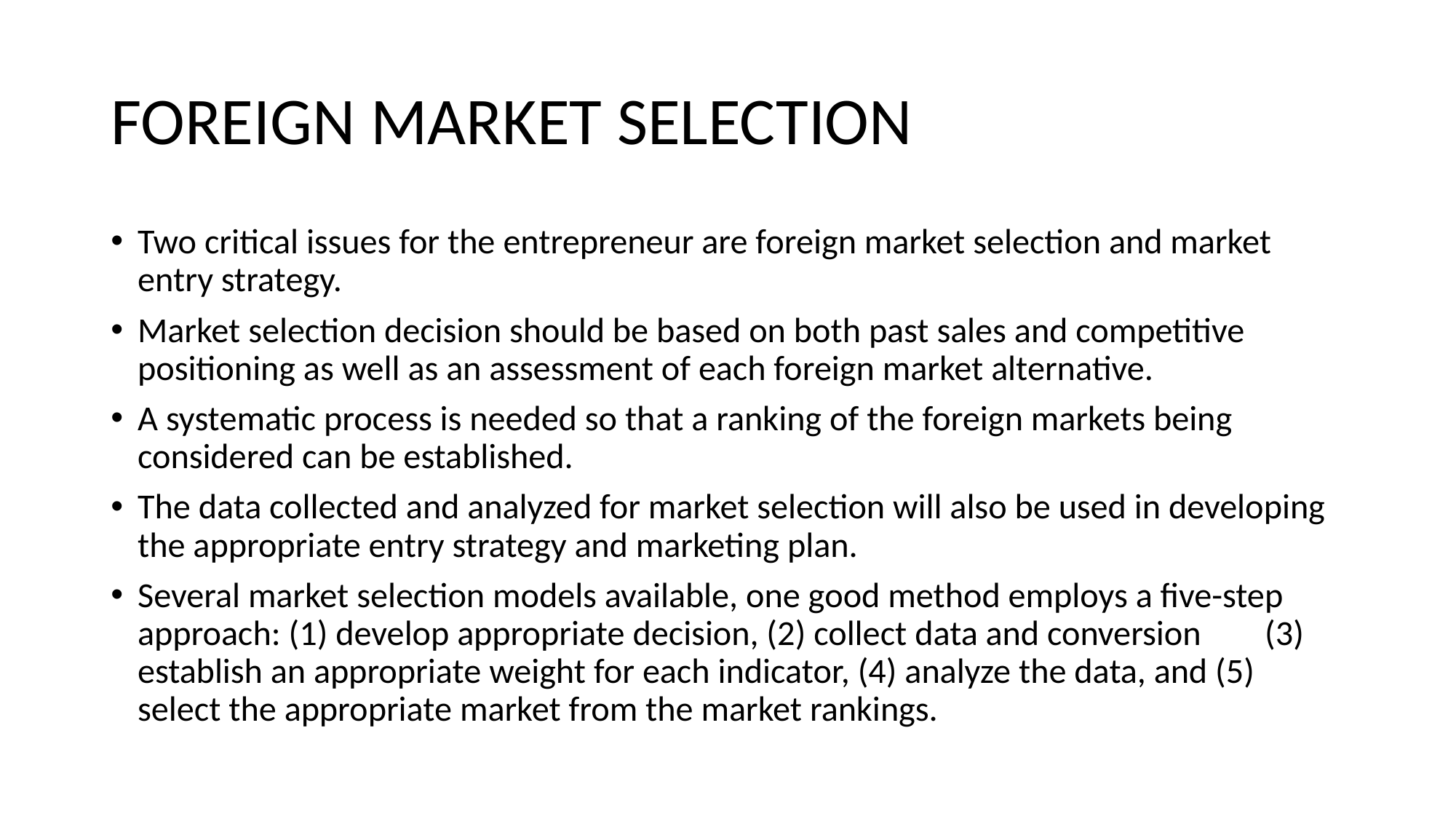

# FOREIGN MARKET SELECTION
Two critical issues for the entrepreneur are foreign market selection and market entry strategy.
Market selection decision should be based on both past sales and competitive positioning as well as an assessment of each foreign market alternative.
A systematic process is needed so that a ranking of the foreign markets being considered can be established.
The data collected and analyzed for market selection will also be used in developing the appropriate entry strategy and marketing plan.
Several market selection models available, one good method employs a five-step approach: (1) develop appropriate decision, (2) collect data and conversion        (3) establish an appropriate weight for each indicator, (4) analyze the data, and (5) select the appropriate market from the market rankings.